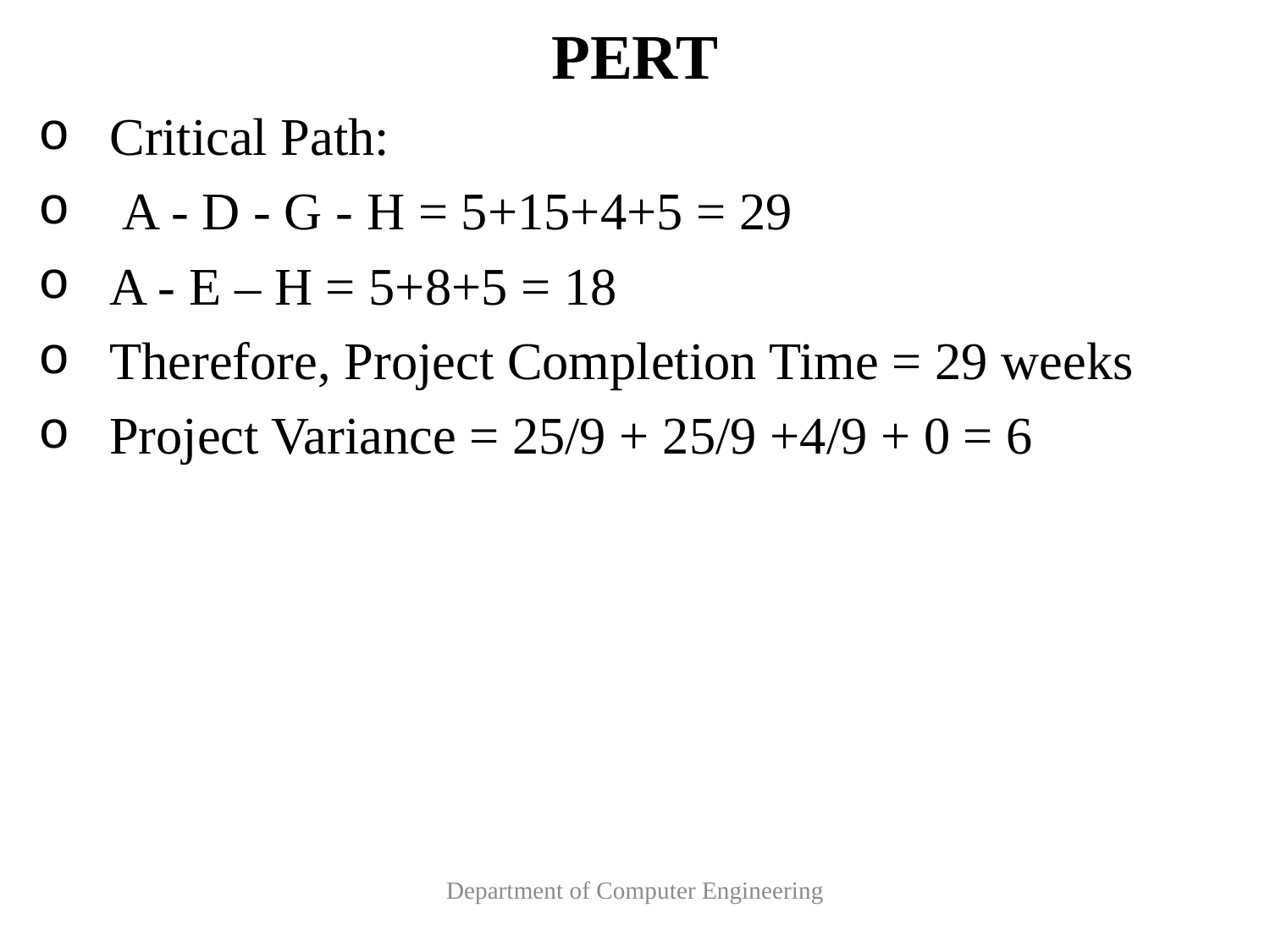

# PERT
Critical Path:
 A - D - G - H = 5+15+4+5 = 29
A - E – H = 5+8+5 = 18
Therefore, Project Completion Time = 29 weeks
Project Variance = 25/9 + 25/9 +4/9 + 0 = 6

Department of Computer Engineering